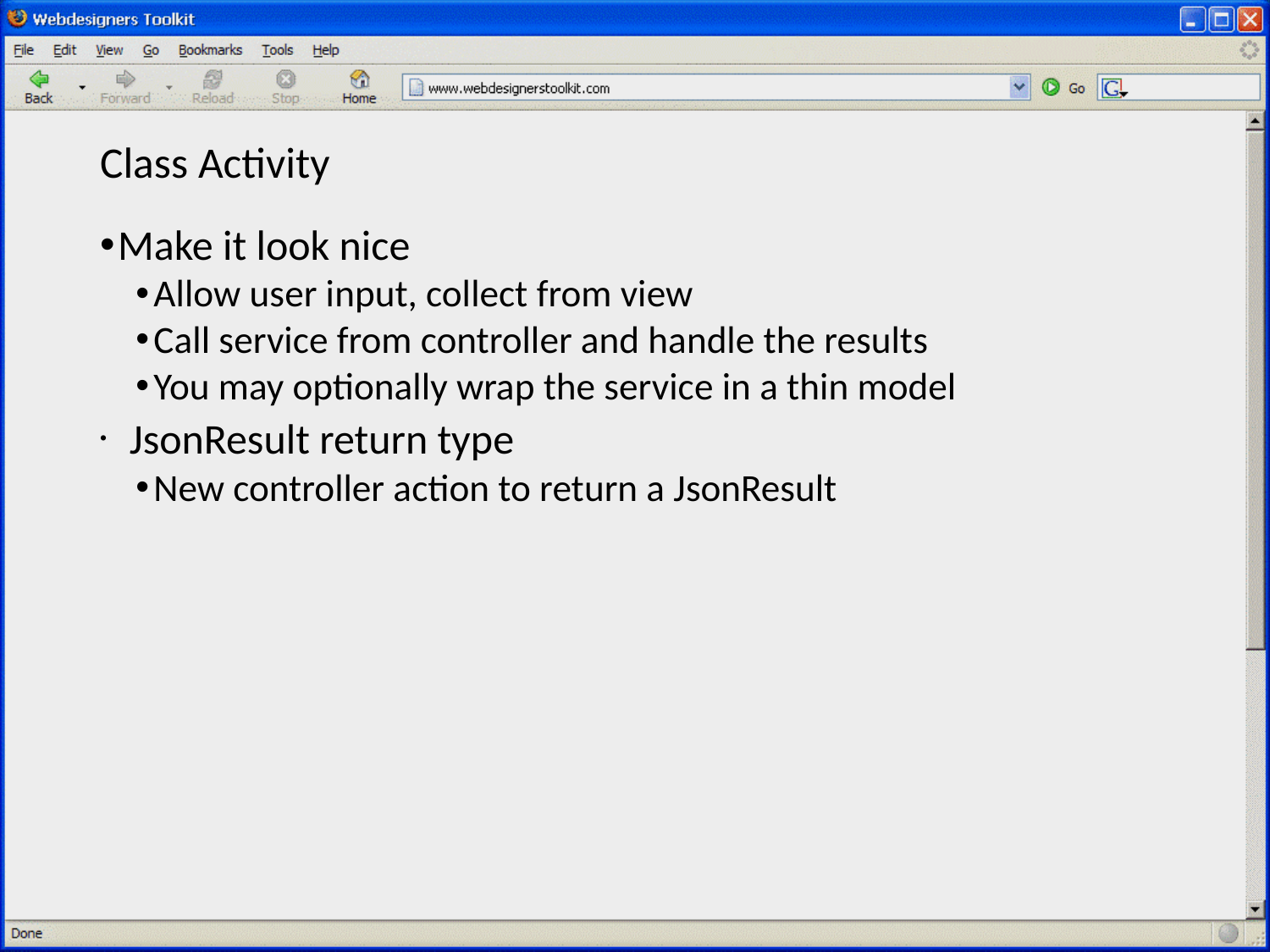

# Class Activity
Make it look nice
Allow user input, collect from view
Call service from controller and handle the results
You may optionally wrap the service in a thin model
 JsonResult return type
New controller action to return a JsonResult